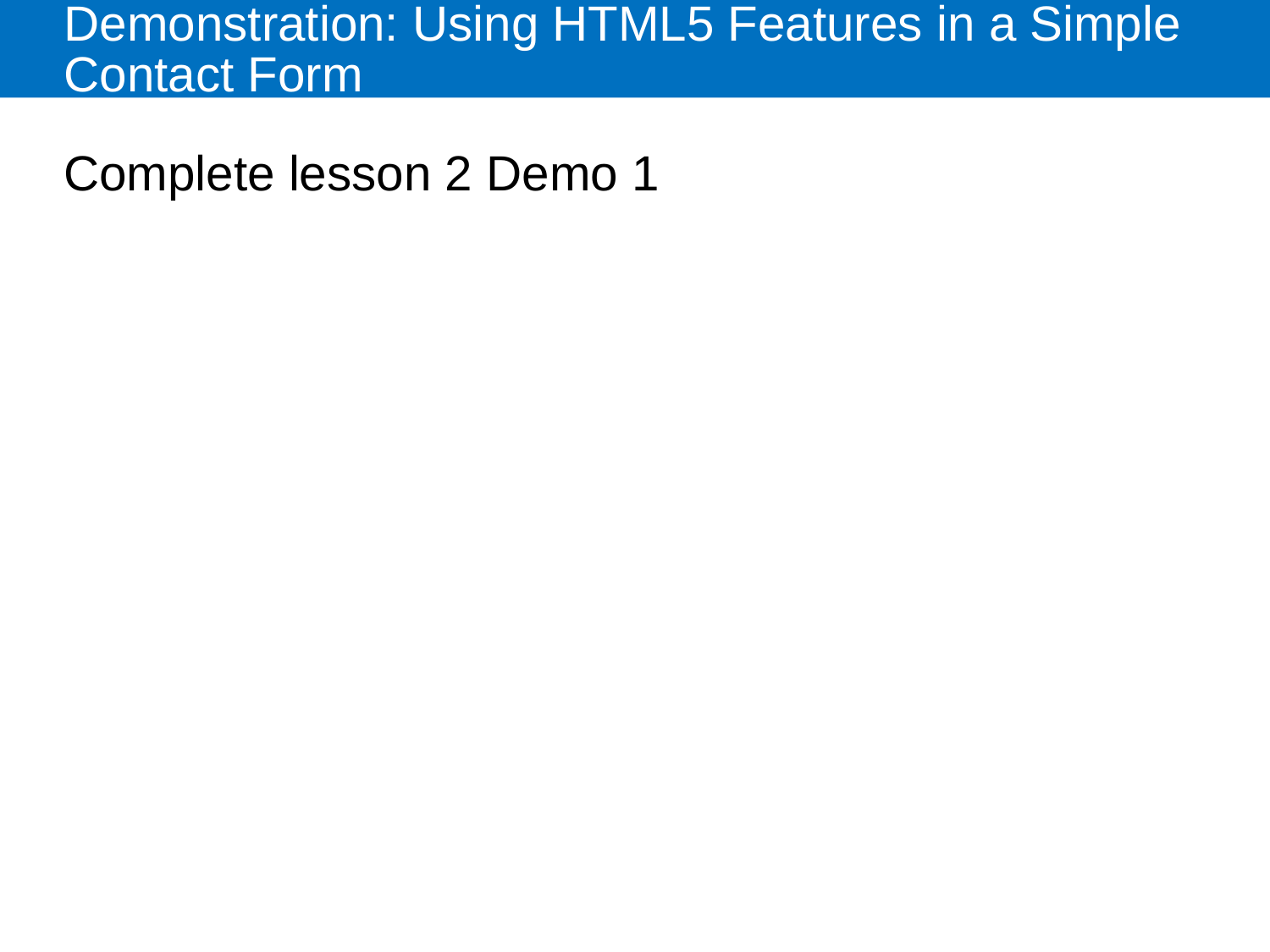

# Demonstration: Using HTML5 Features in a Simple Contact Form
Complete lesson 2 Demo 1